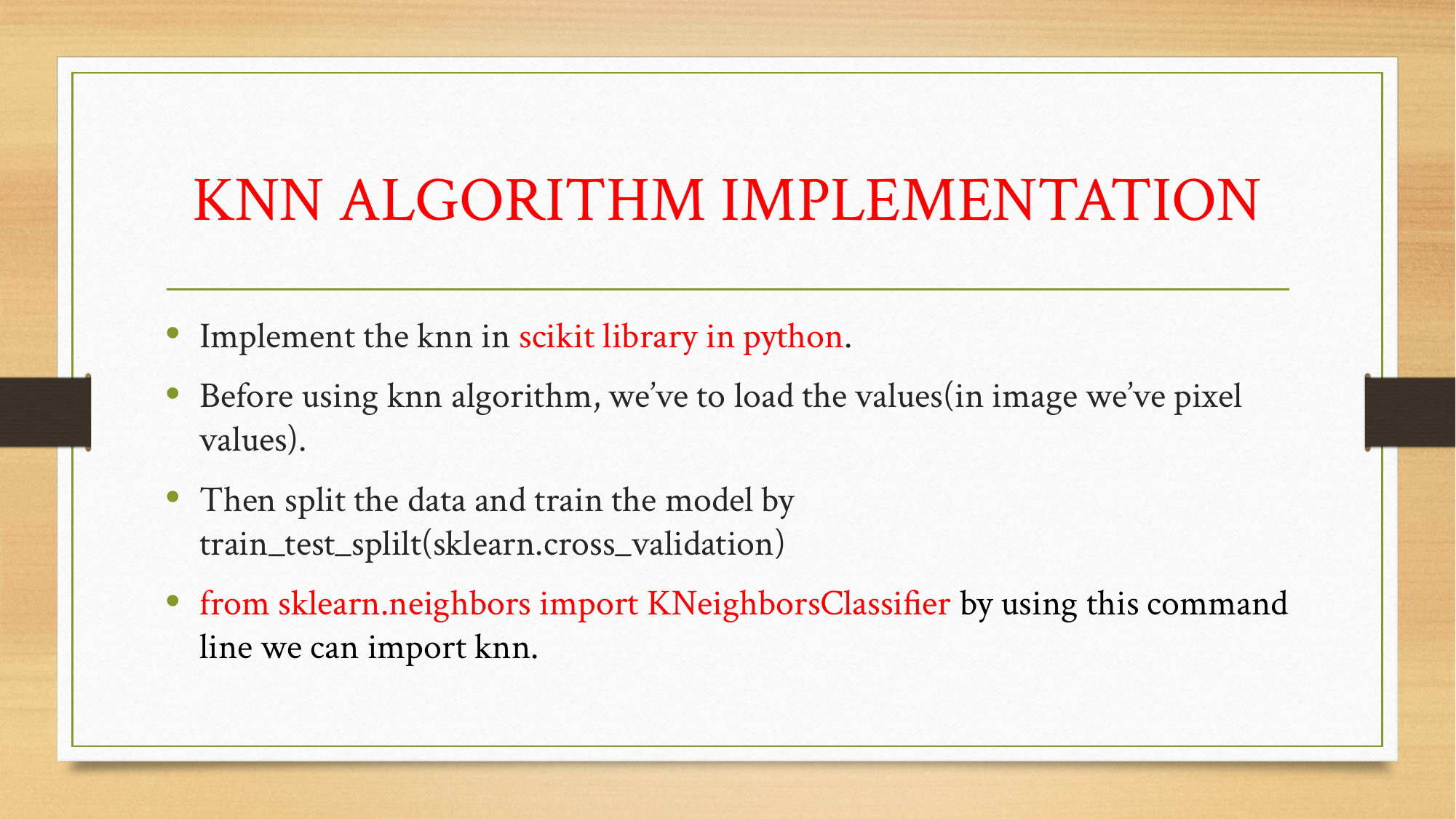

# KNN ALGORITHM IMPLEMENTATION
Implement the knn in scikit library in python.
Before using knn algorithm, we’ve to load the values(in image we’ve pixel values).
Then split the data and train the model by train_test_splilt(sklearn.cross_validation)
from sklearn.neighbors import KNeighborsClassifier by using this command line we can import knn.